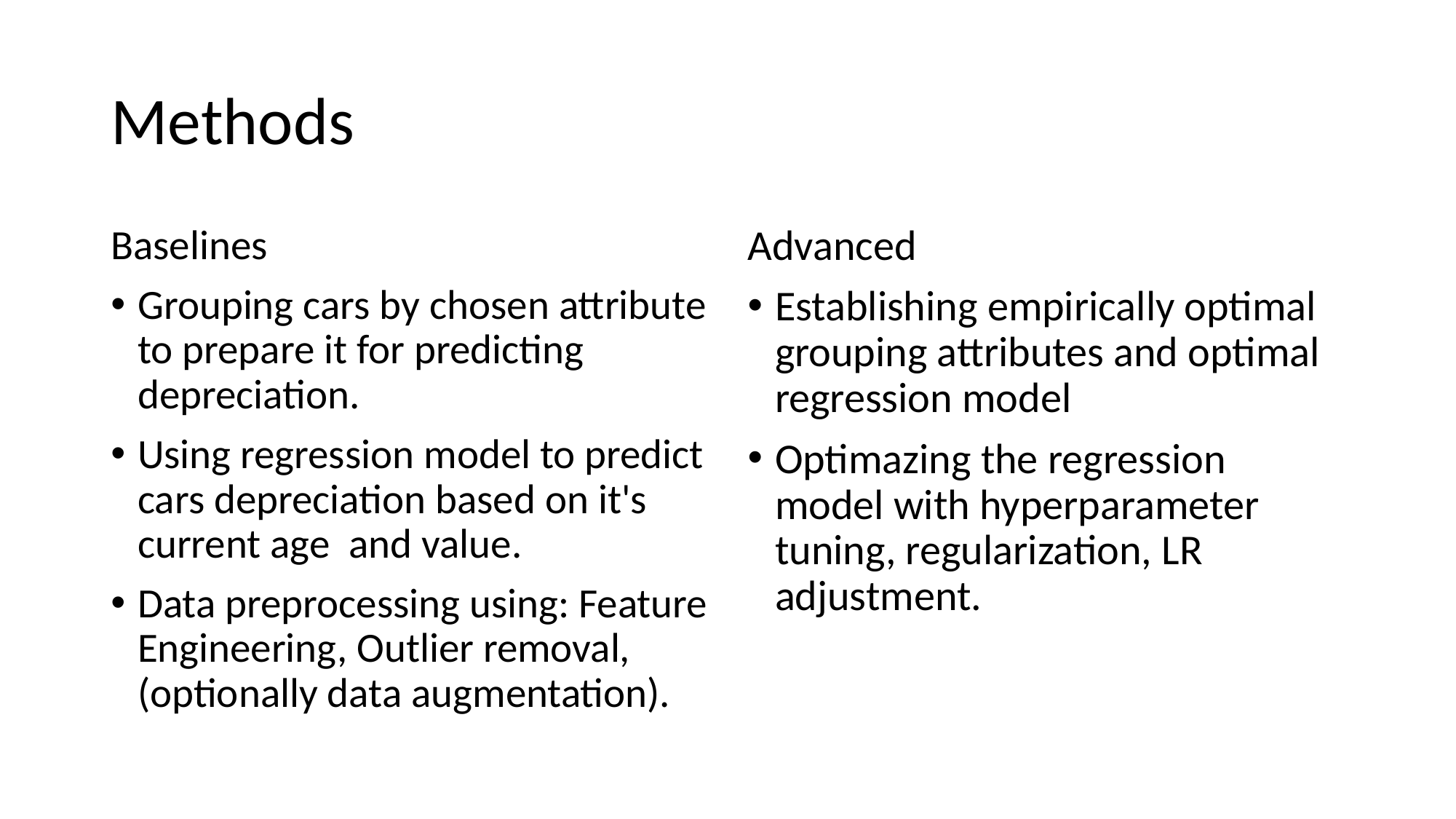

# Methods
Baselines
Grouping cars by chosen attribute to prepare it for predicting depreciation.
Using regression model to predict cars depreciation based on it's current age  and value.
Data preprocessing using: Feature Engineering, Outlier removal, (optionally data augmentation).

Advanced
Establishing empirically optimal grouping attributes and optimal regression model
Optimazing the regression model with hyperparameter tuning, regularization, LR adjustment.